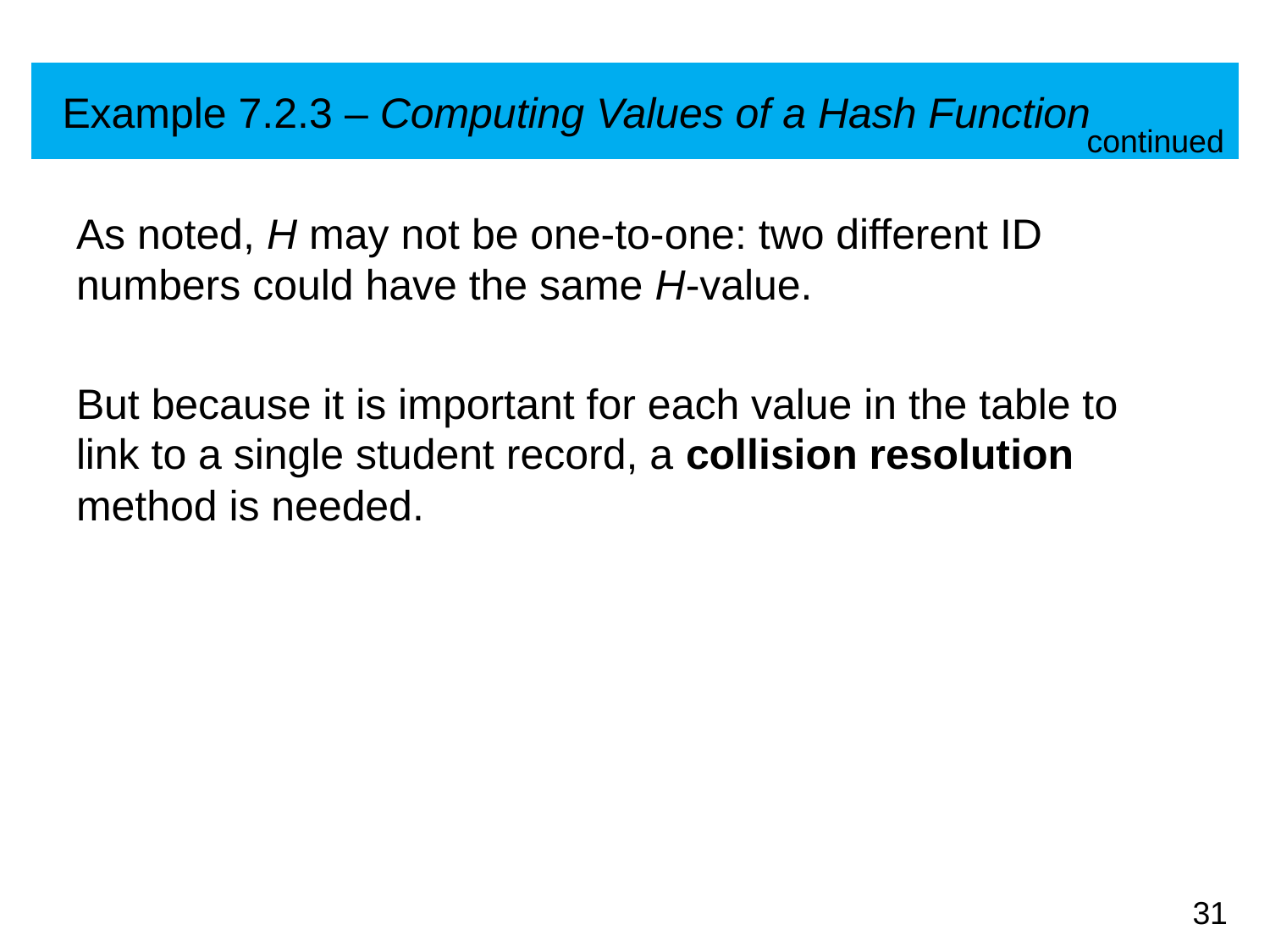

# Example 7.2.3 – Computing Values of a Hash Function
continued
As noted, H may not be one-to-one: two different ID numbers could have the same H-value.

But because it is important for each value in the table to link to a single student record, a collision resolution method is needed.